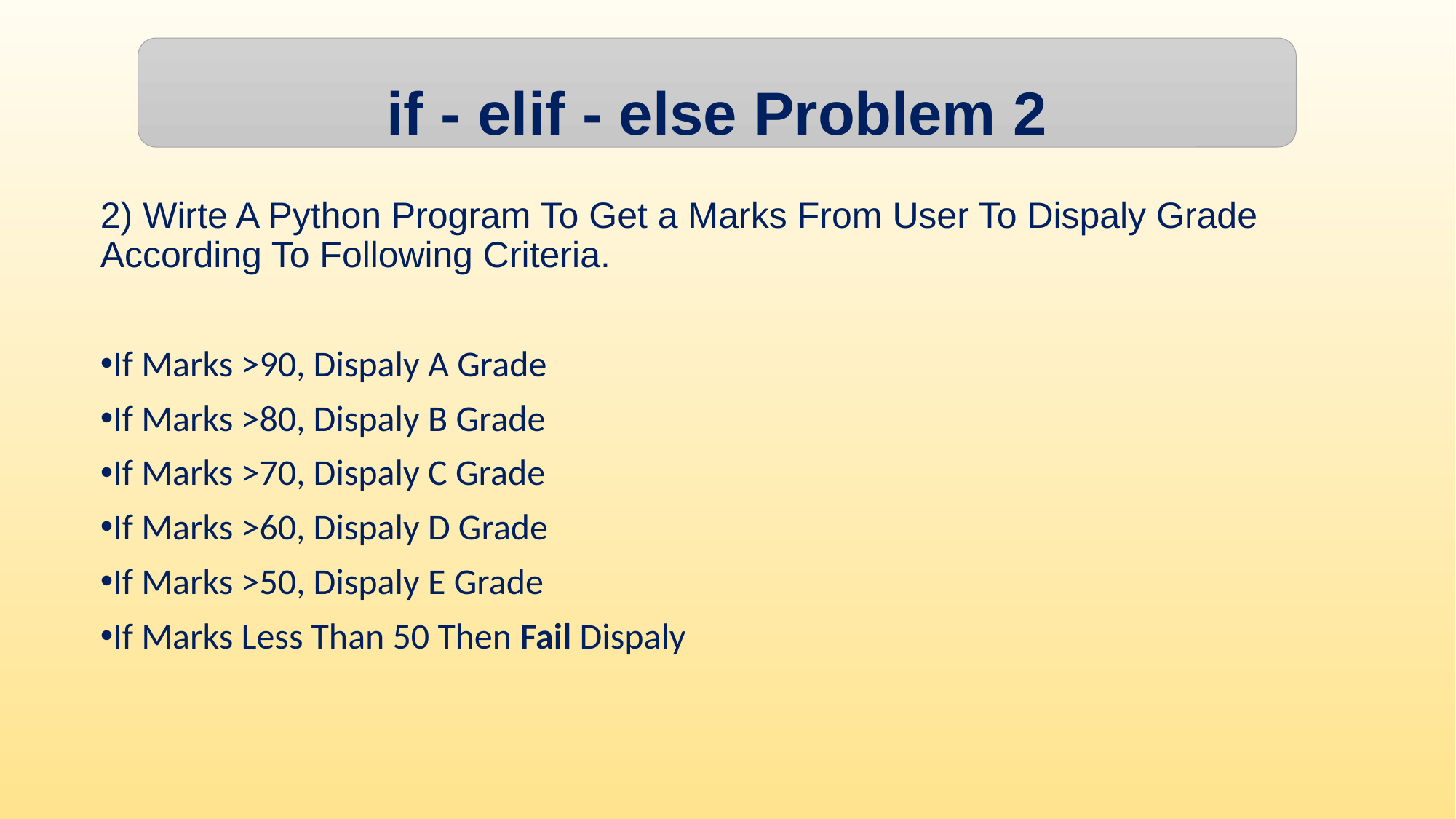

if - elif - else Problem 2
2) Wirte A Python Program To Get a Marks From User To Dispaly Grade According To Following Criteria.

If Marks >90, Dispaly A Grade
If Marks >80, Dispaly B Grade
If Marks >70, Dispaly C Grade
If Marks >60, Dispaly D Grade
If Marks >50, Dispaly E Grade
If Marks Less Than 50 Then Fail Dispaly